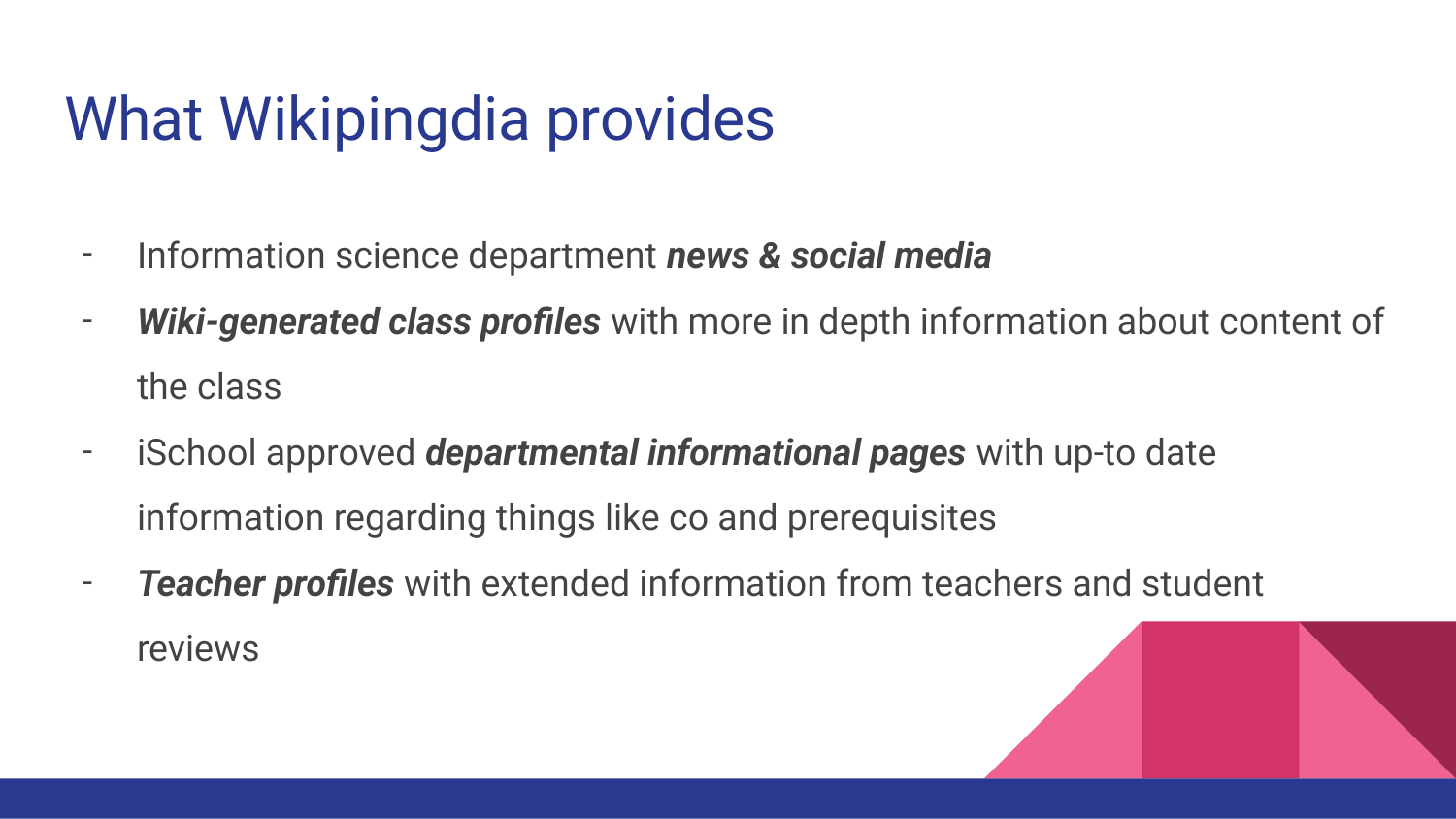

# What Wikipingdia provides
Information science department news & social media
Wiki-generated class profiles with more in depth information about content of the class
iSchool approved departmental informational pages with up-to date information regarding things like co and prerequisites
Teacher profiles with extended information from teachers and student reviews